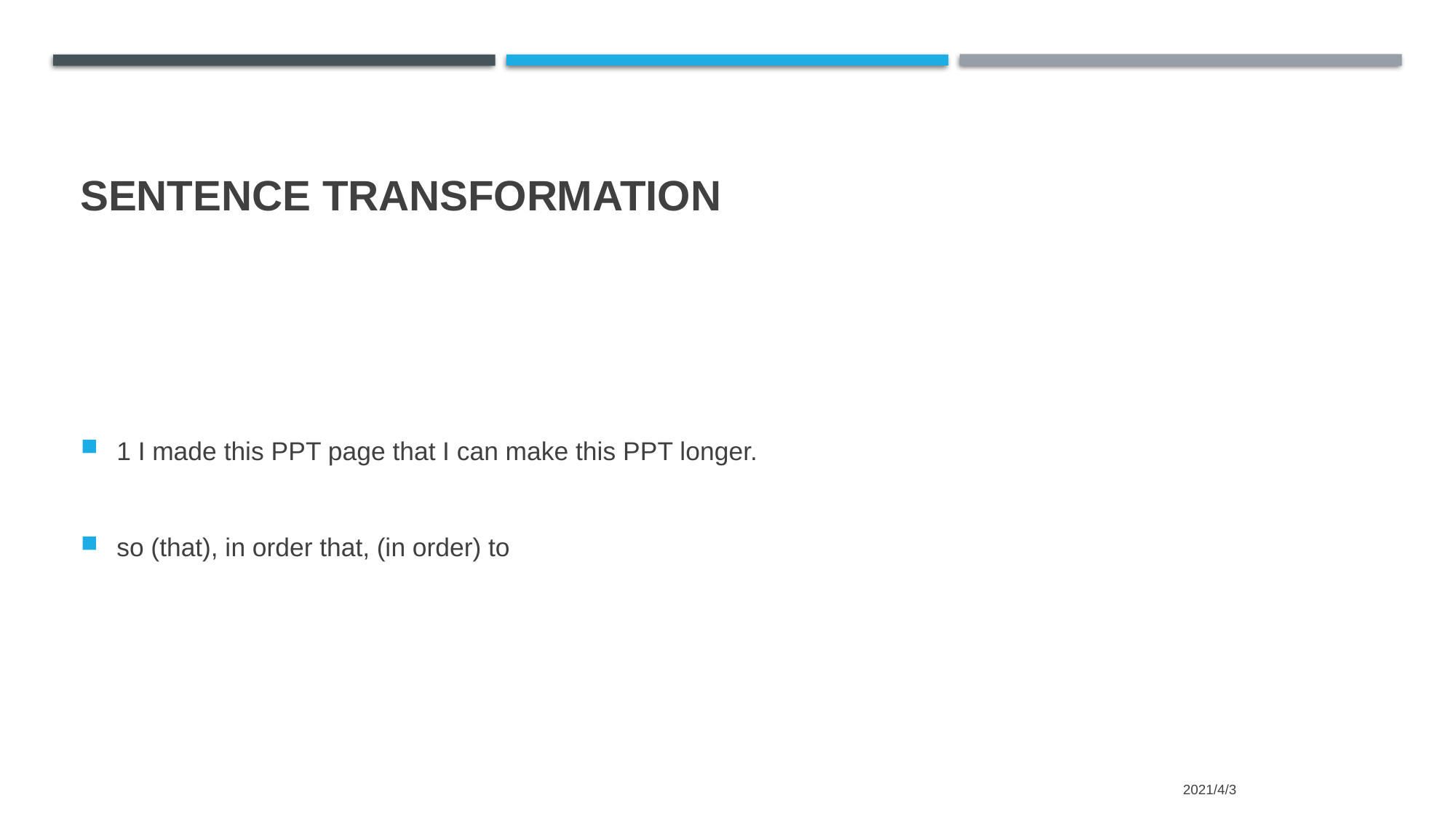

# Sentence Transformation
1 I made this PPT page that I can make this PPT longer.

so (that), in order that, (in order) to
2021/4/3